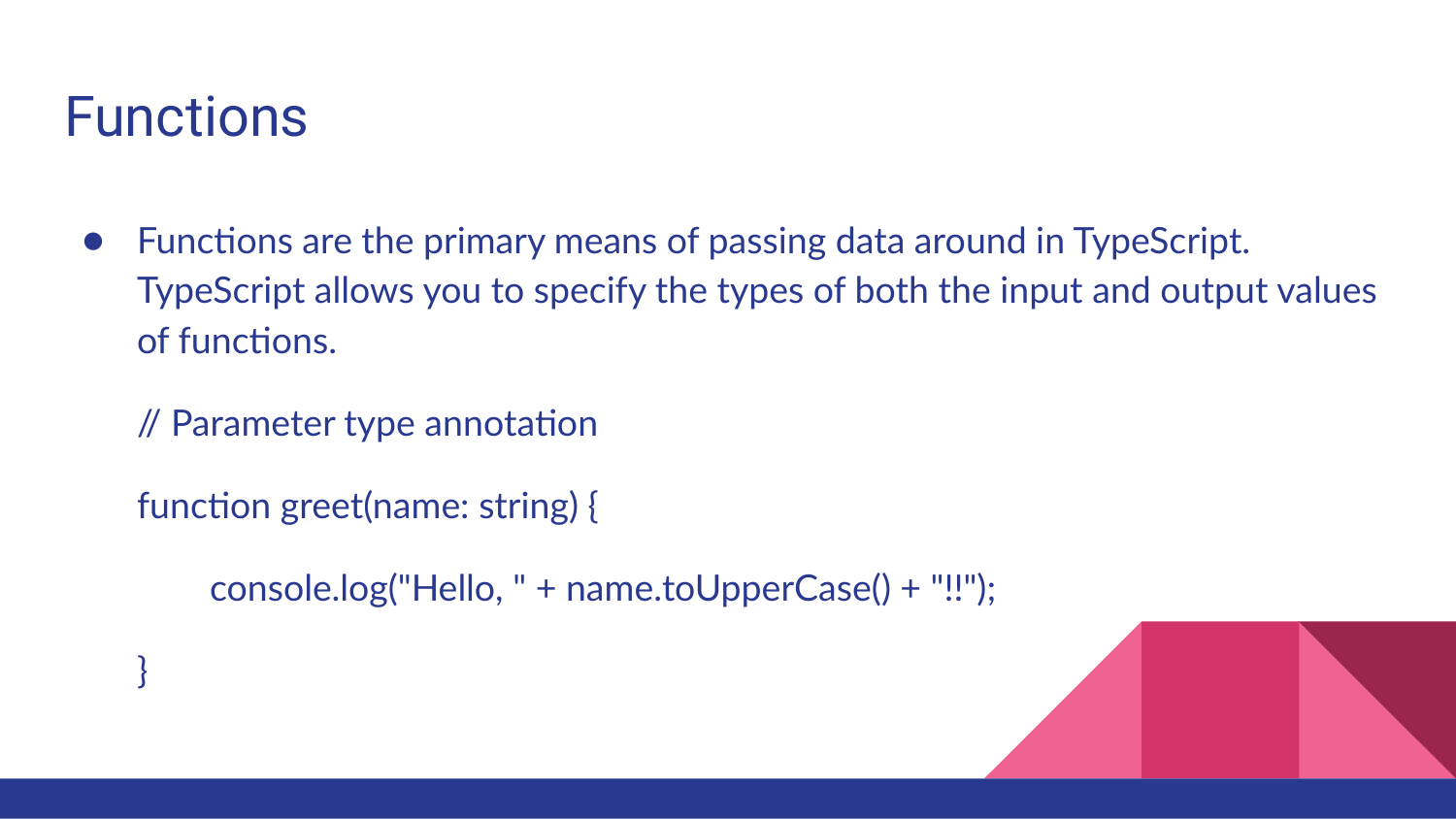

# Functions
Functions are the primary means of passing data around in TypeScript. TypeScript allows you to specify the types of both the input and output values of functions.
// Parameter type annotation
function greet(name: string) {
console.log("Hello, " + name.toUpperCase() + "!!");
}